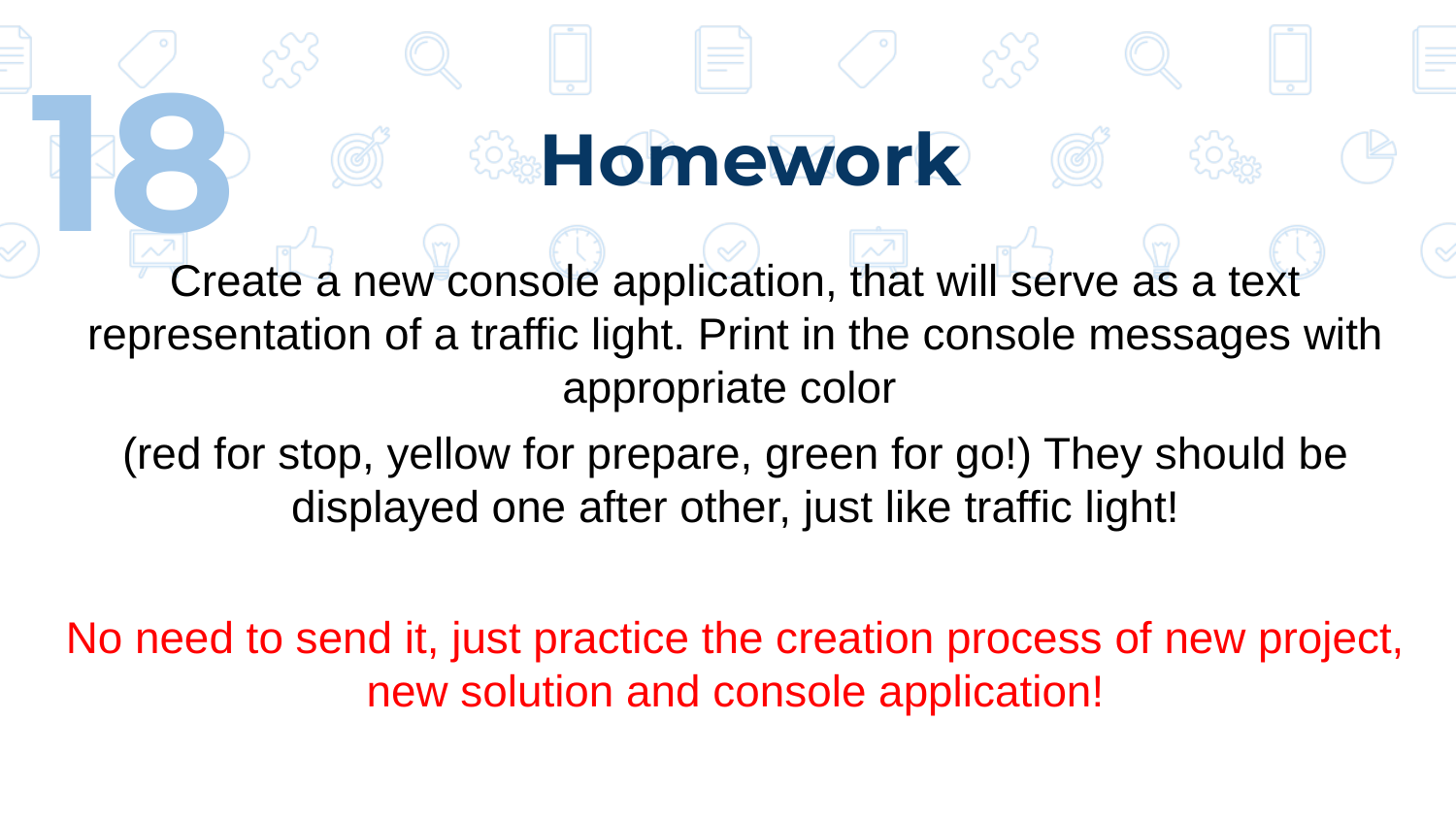

18
# Homework
Create a new console application, that will serve as a text representation of a traffic light. Print in the console messages with appropriate color
(red for stop, yellow for prepare, green for go!) They should be displayed one after other, just like traffic light!

No need to send it, just practice the creation process of new project, new solution and console application!